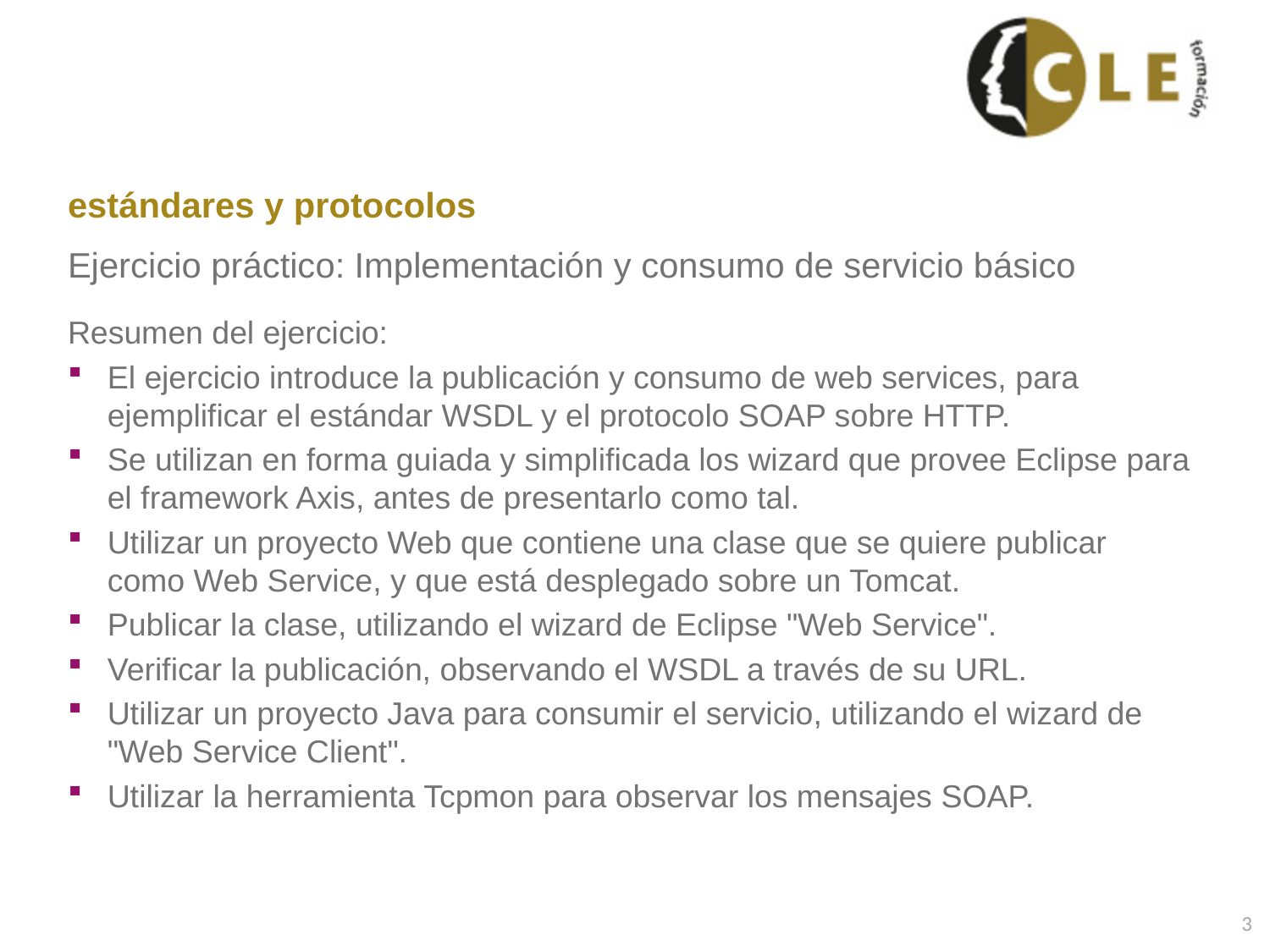

# estándares y protocolos
Ejercicio práctico: Implementación y consumo de servicio básico
Resumen del ejercicio:
El ejercicio introduce la publicación y consumo de web services, para ejemplificar el estándar WSDL y el protocolo SOAP sobre HTTP.
Se utilizan en forma guiada y simplificada los wizard que provee Eclipse para el framework Axis, antes de presentarlo como tal.
Utilizar un proyecto Web que contiene una clase que se quiere publicar como Web Service, y que está desplegado sobre un Tomcat.
Publicar la clase, utilizando el wizard de Eclipse "Web Service".
Verificar la publicación, observando el WSDL a través de su URL.
Utilizar un proyecto Java para consumir el servicio, utilizando el wizard de "Web Service Client".
Utilizar la herramienta Tcpmon para observar los mensajes SOAP.
3